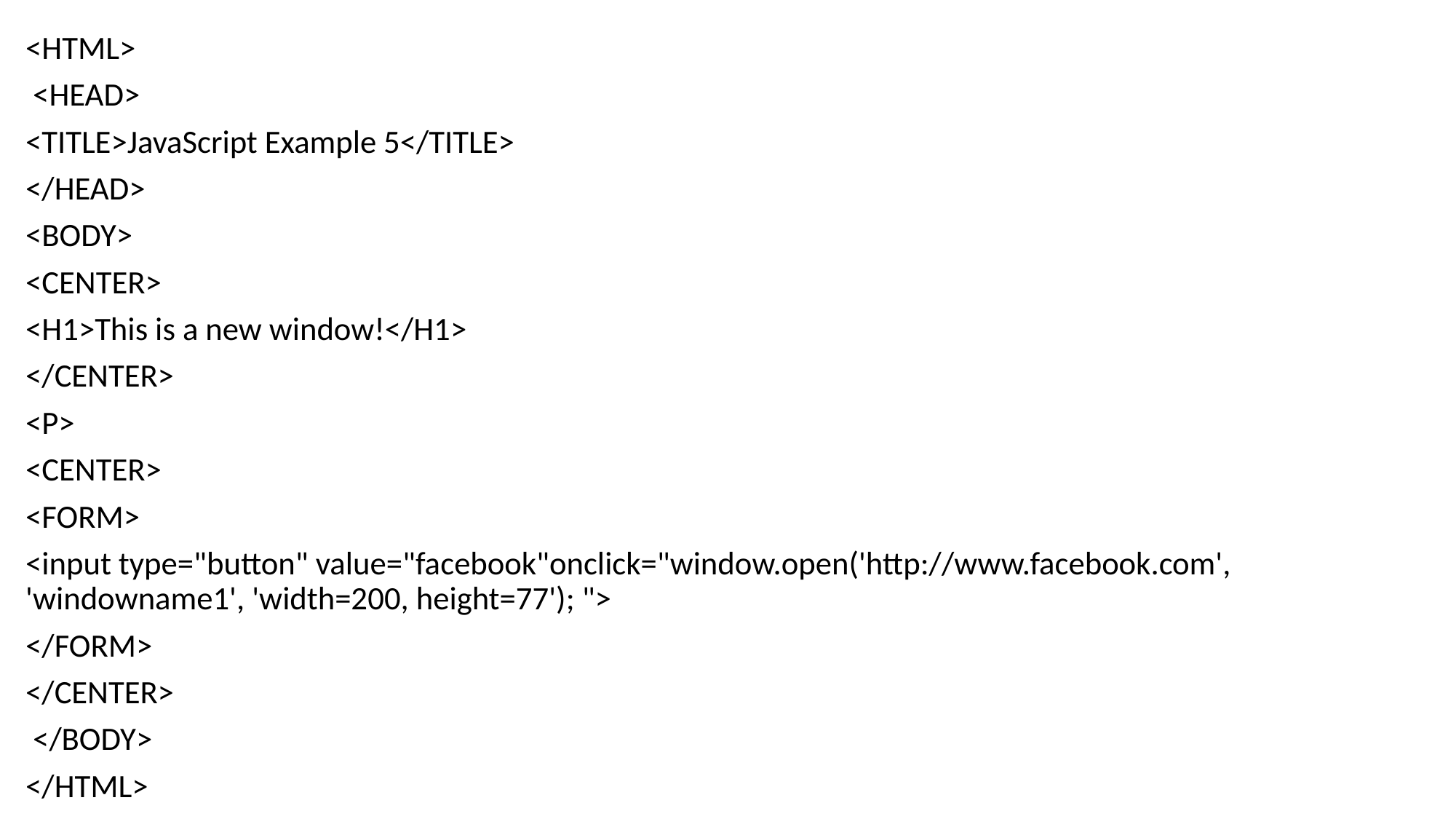

<HTML>
 <HEAD>
<TITLE>JavaScript Example 5</TITLE>
</HEAD>
<BODY>
<CENTER>
<H1>This is a new window!</H1>
</CENTER>
<P>
<CENTER>
<FORM>
<input type="button" value="facebook"onclick="window.open('http://www.facebook.com', 'windowname1', 'width=200, height=77'); ">
</FORM>
</CENTER>
 </BODY>
</HTML>